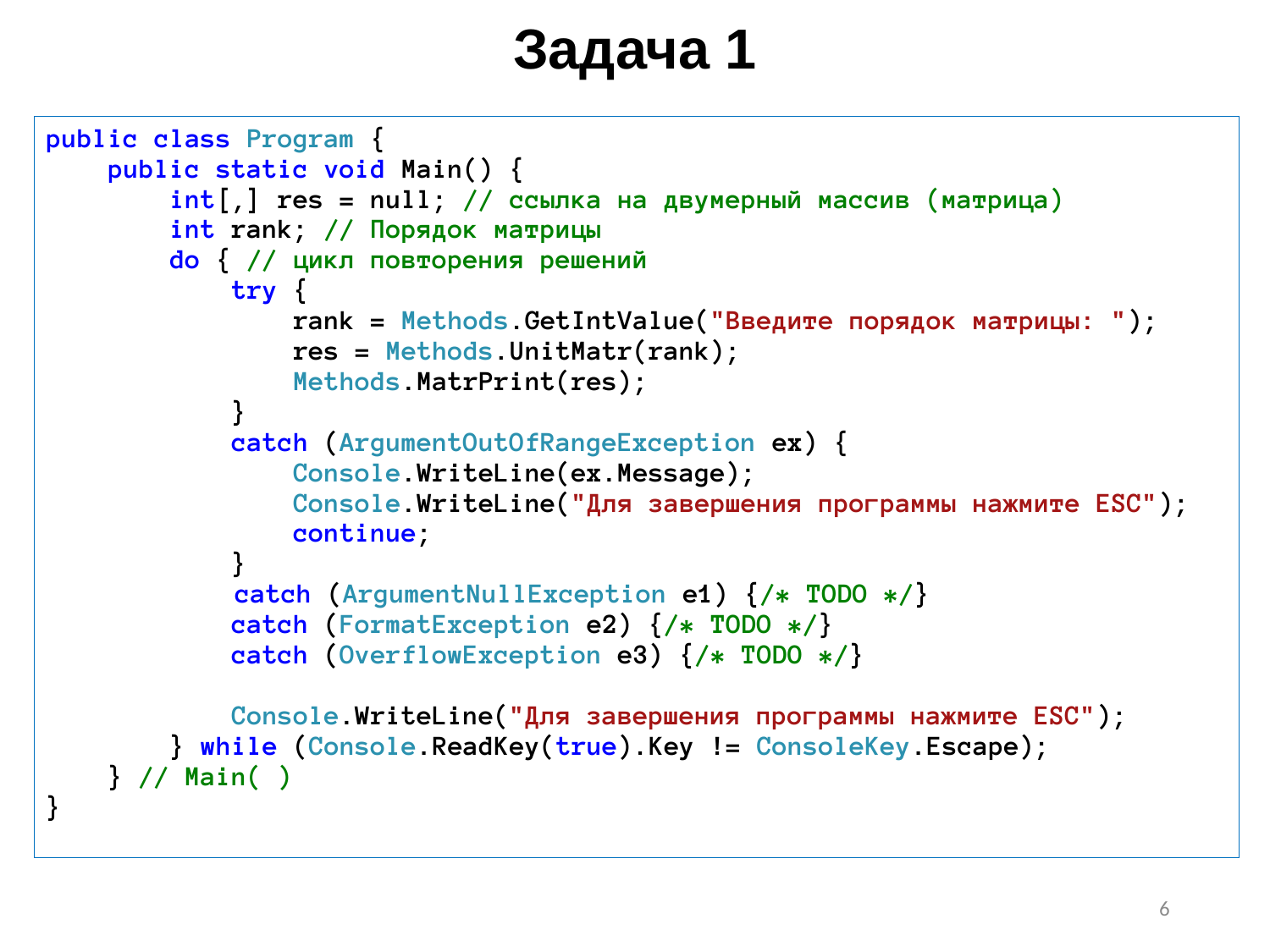

# Задача 1
public class Program {
    public static void Main() {
        int[,] res = null; // ссылка на двумерный массив (матрица)
        int rank; // Порядок матрицы
        do { // цикл повторения решений
            try {
                rank = Methods.GetIntValue("Введите порядок матрицы: ");
                res = Methods.UnitMatr(rank);
                Methods.MatrPrint(res);
            }
            catch (ArgumentOutOfRangeException ex) {
                Console.WriteLine(ex.Message);
                Console.WriteLine("Для завершения программы нажмите ESC");
                continue;
            }
	    catch (ArgumentNullException e1) {/* TODO */}
            catch (FormatException e2) {/* TODO */}
            catch (OverflowException e3) {/* TODO */}

            Console.WriteLine("Для завершения программы нажмите ESC");
        } while (Console.ReadKey(true).Key != ConsoleKey.Escape);
    } // Main( )
}
6